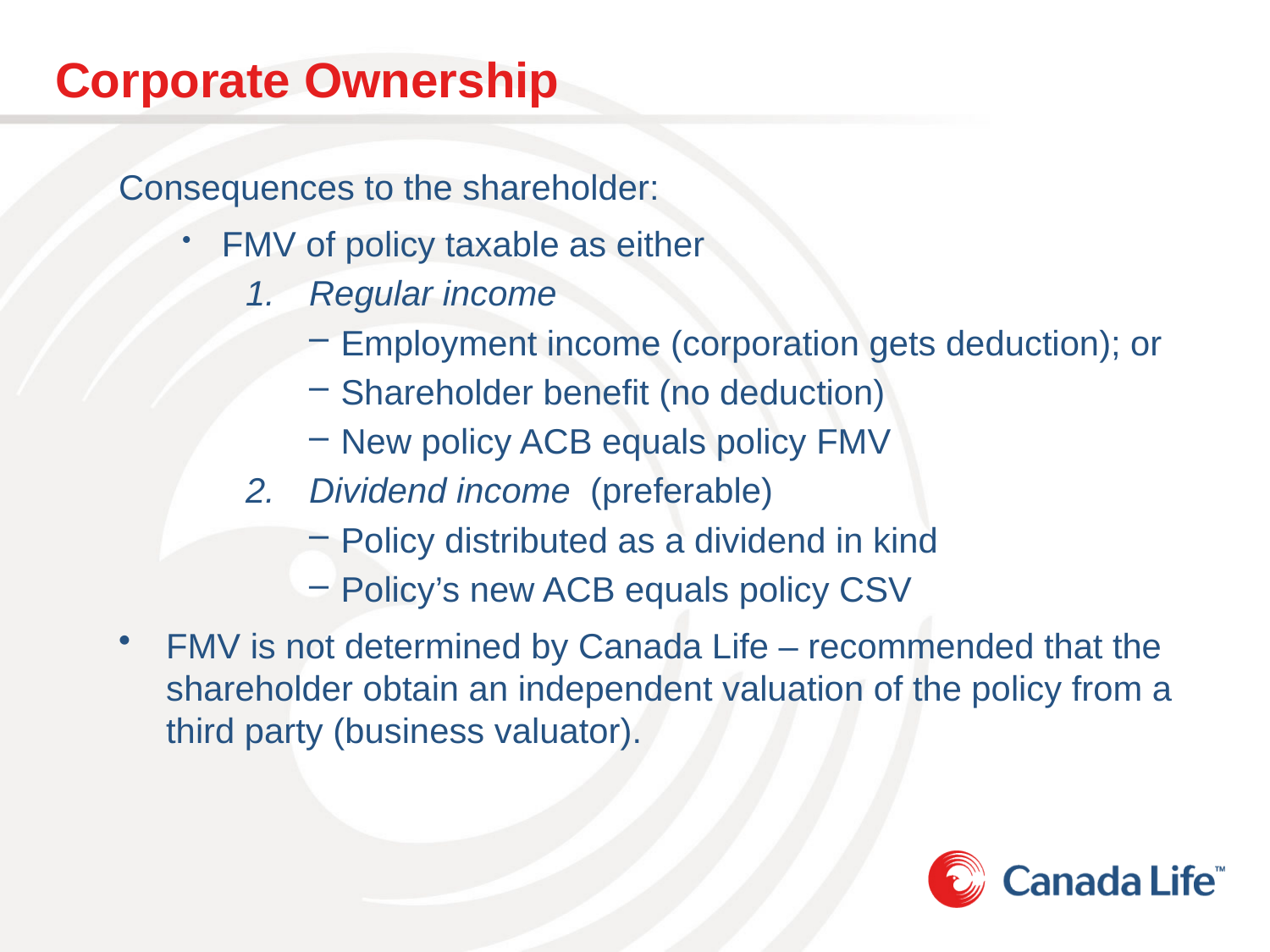

# Corporate Ownership
Consequences to the shareholder:
FMV of policy taxable as either
Regular income
Employment income (corporation gets deduction); or
Shareholder benefit (no deduction)
New policy ACB equals policy FMV
Dividend income  (preferable)
Policy distributed as a dividend in kind
Policy’s new ACB equals policy CSV
FMV is not determined by Canada Life – recommended that the shareholder obtain an independent valuation of the policy from a third party (business valuator).